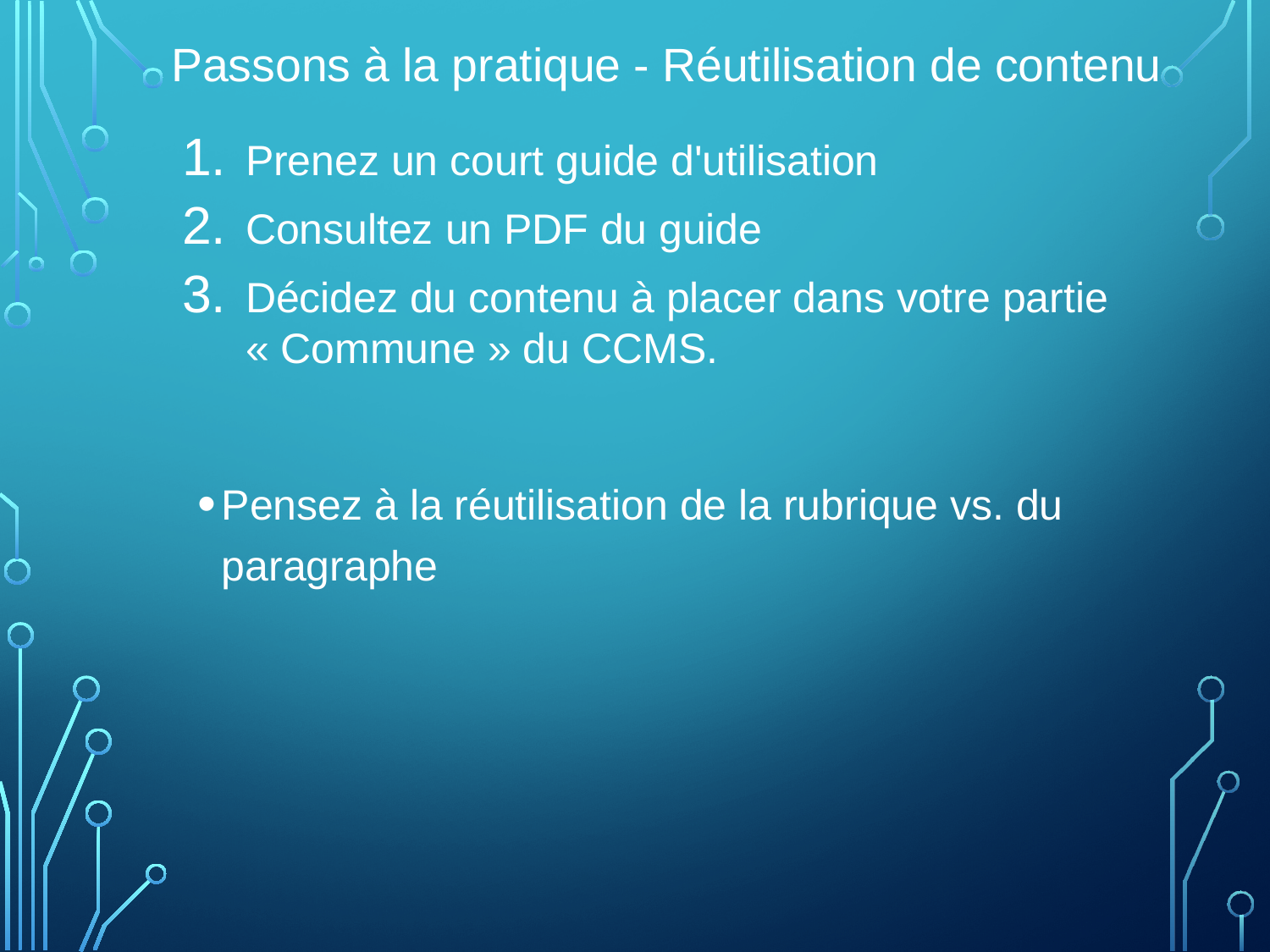

# Passons à la pratique - Réutilisation de contenu
Prenez un court guide d'utilisation
Consultez un PDF du guide
Décidez du contenu à placer dans votre partie « Commune » du CCMS.

Pensez à la réutilisation de la rubrique vs. du paragraphe